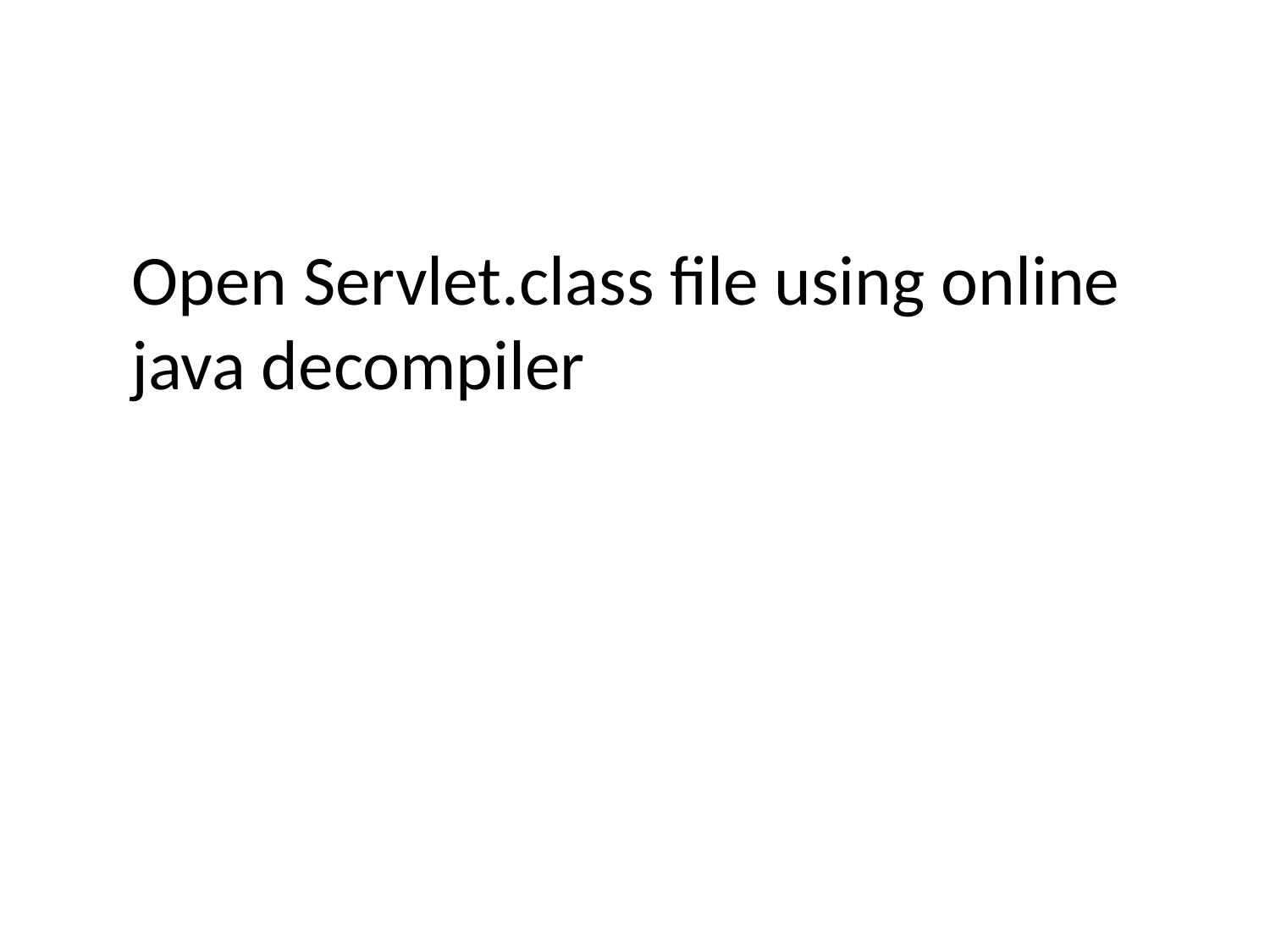

Open Servlet.class file using online java decompiler